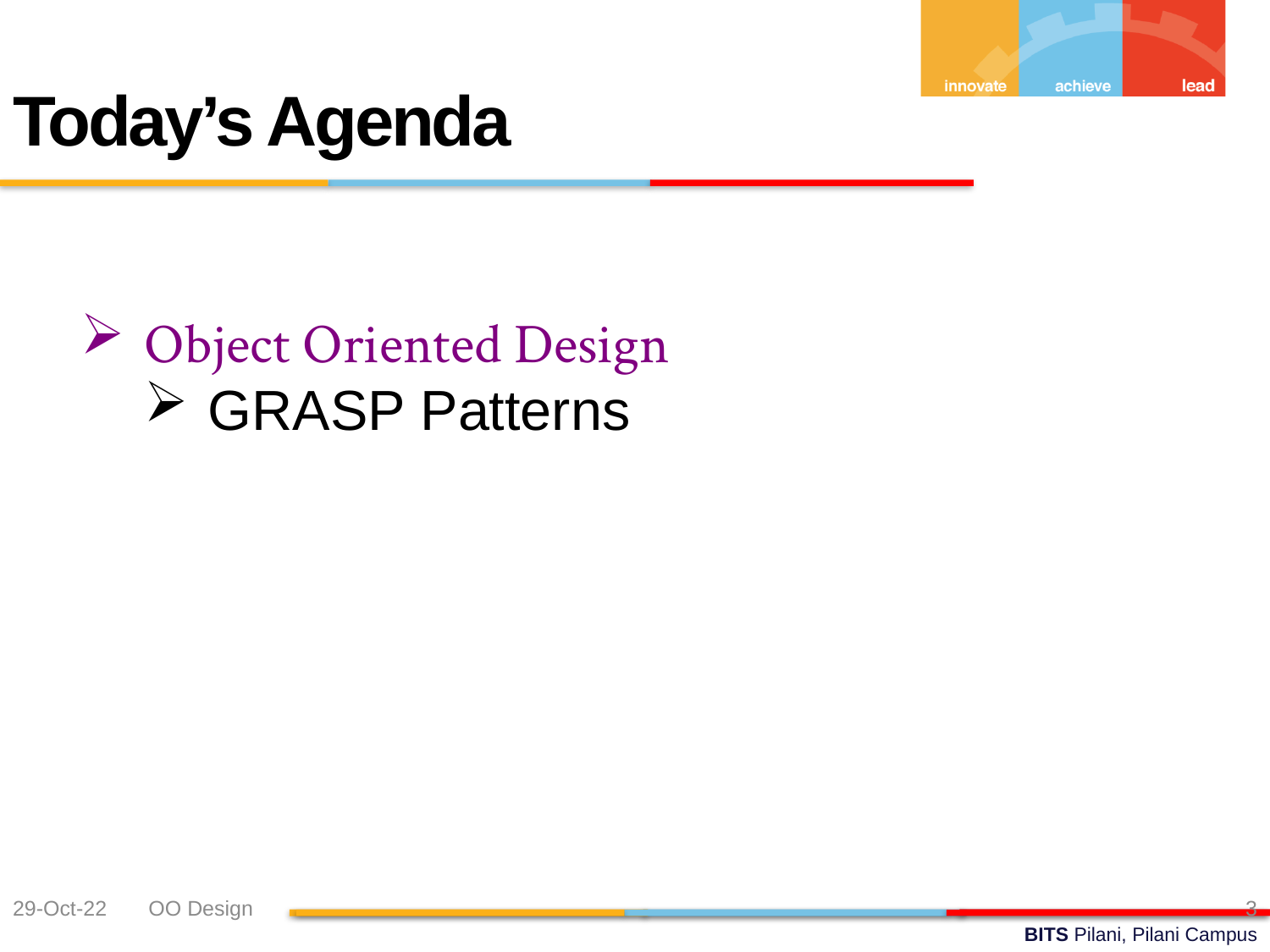

Today’s Agenda

Object Oriented Design
GRASP Patterns

29-Oct-22
OO Design
3